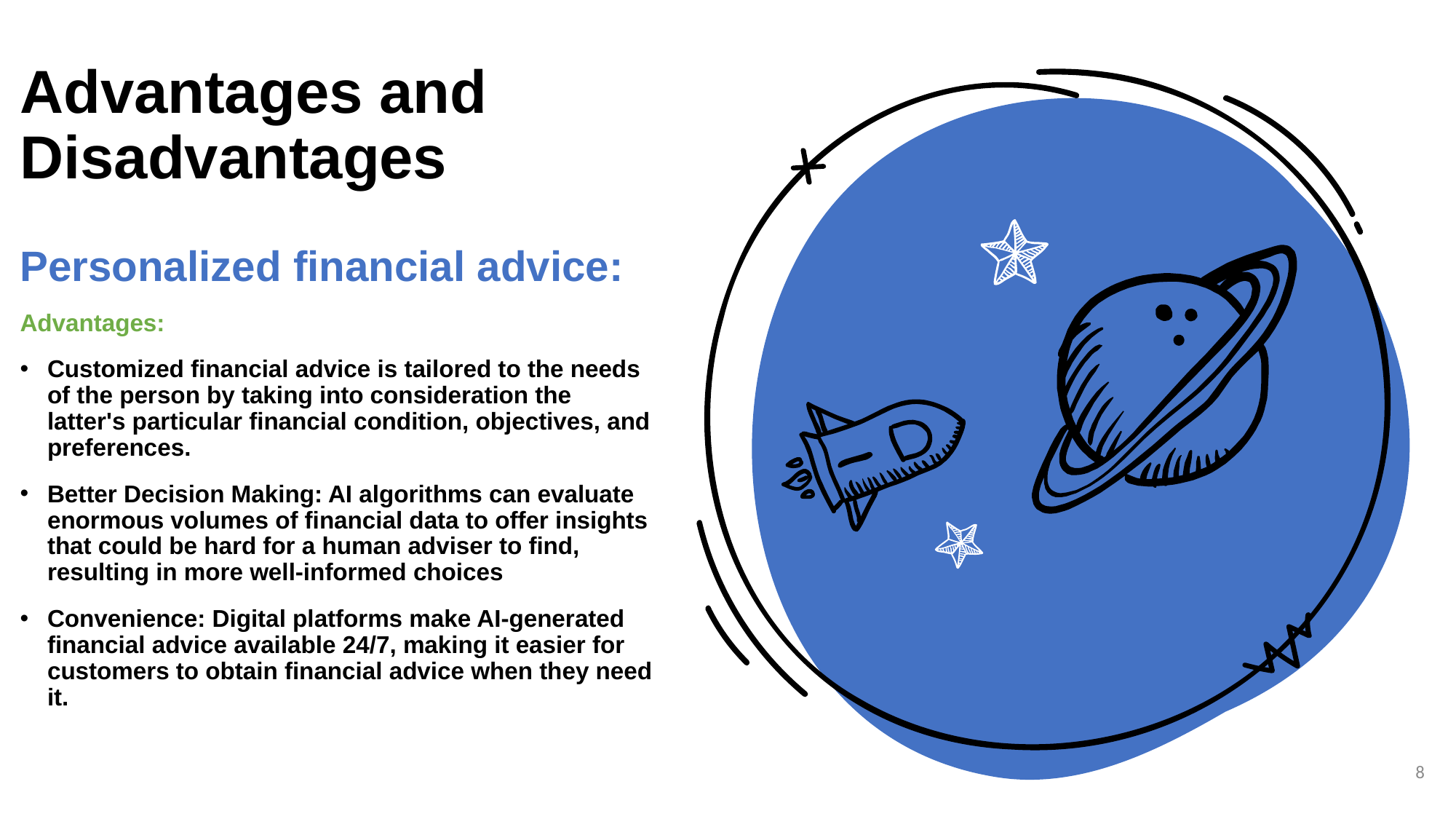

Advantages and Disadvantages

Personalized financial advice:
Advantages:
Customized financial advice is tailored to the needs of the person by taking into consideration the latter's particular financial condition, objectives, and preferences.
Better Decision Making: AI algorithms can evaluate enormous volumes of financial data to offer insights that could be hard for a human adviser to find, resulting in more well-informed choices
Convenience: Digital platforms make AI-generated financial advice available 24/7, making it easier for customers to obtain financial advice when they need it.

8